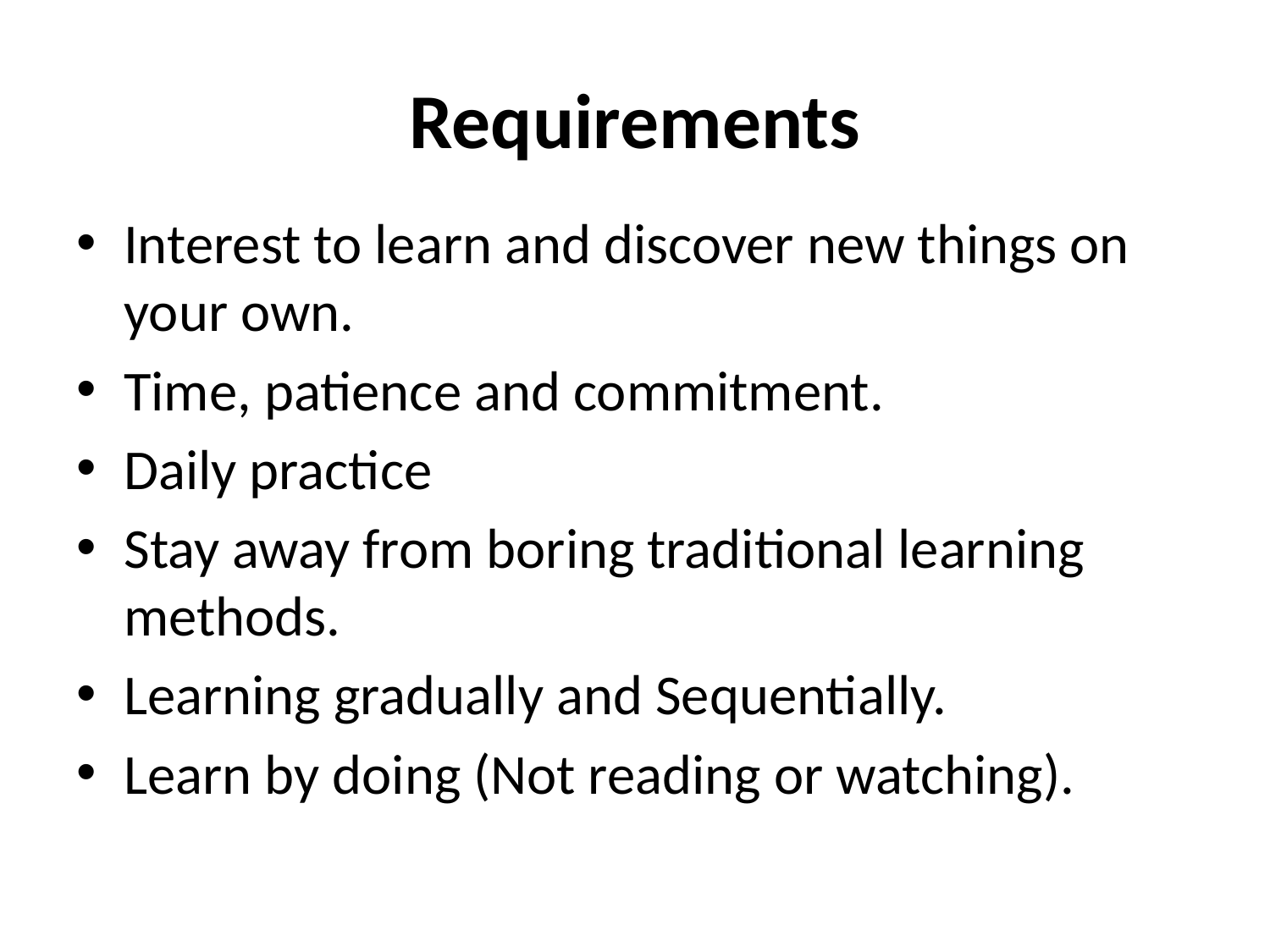

# Requirements
Interest to learn and discover new things on your own.
Time, patience and commitment.
Daily practice
Stay away from boring traditional learning methods.
Learning gradually and Sequentially.
Learn by doing (Not reading or watching).